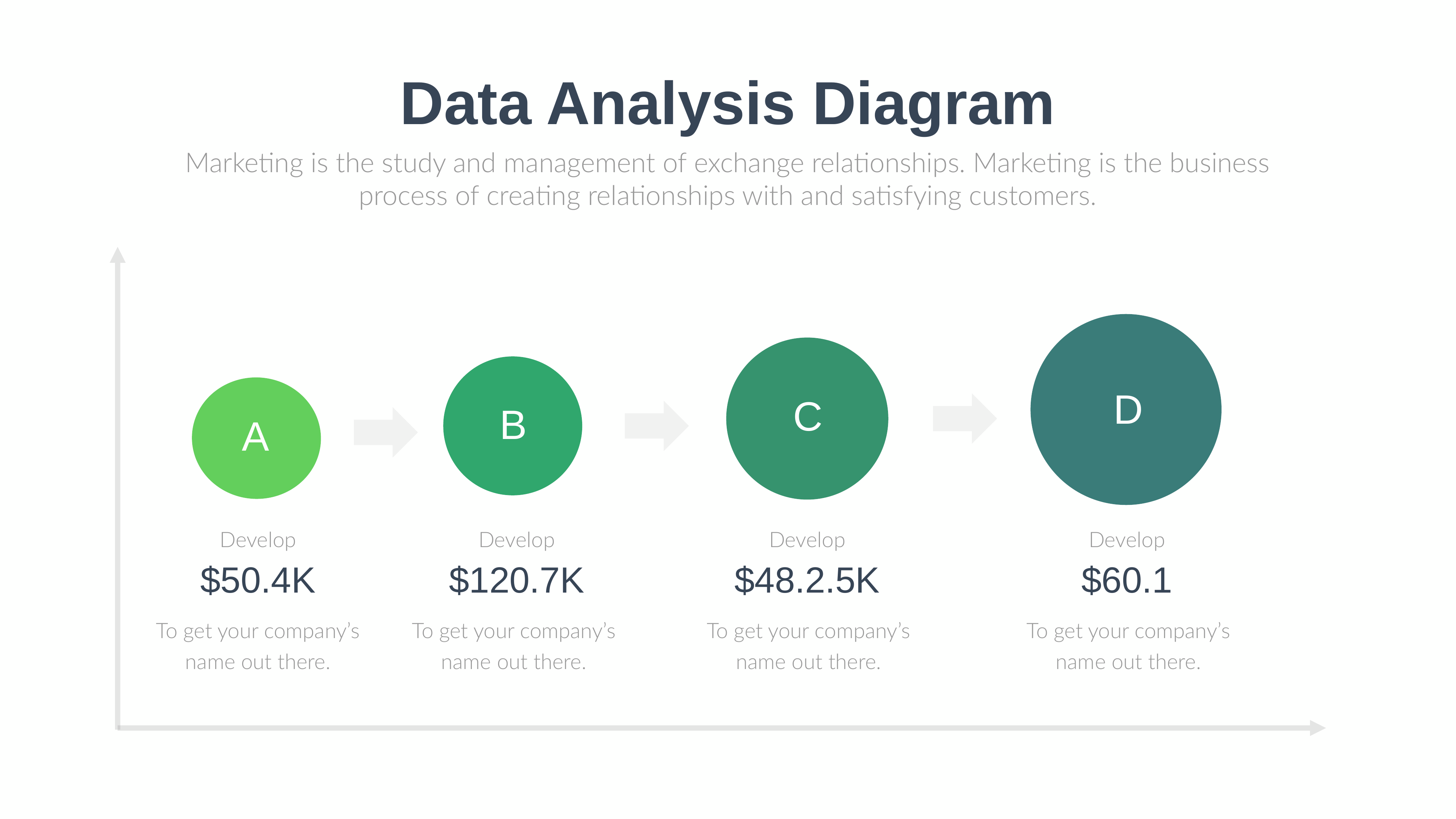

Data Analysis Diagram
Marketing is the study and management of exchange relationships. Marketing is the business process of creating relationships with and satisfying customers.

D

C

B

A

Develop
$50.4K
To get your company’s name out there.
Develop
$120.7K
To get your company’s name out there.
Develop
$48.2.5K
To get your company’s name out there.
Develop
$60.1
To get your company’s name out there.